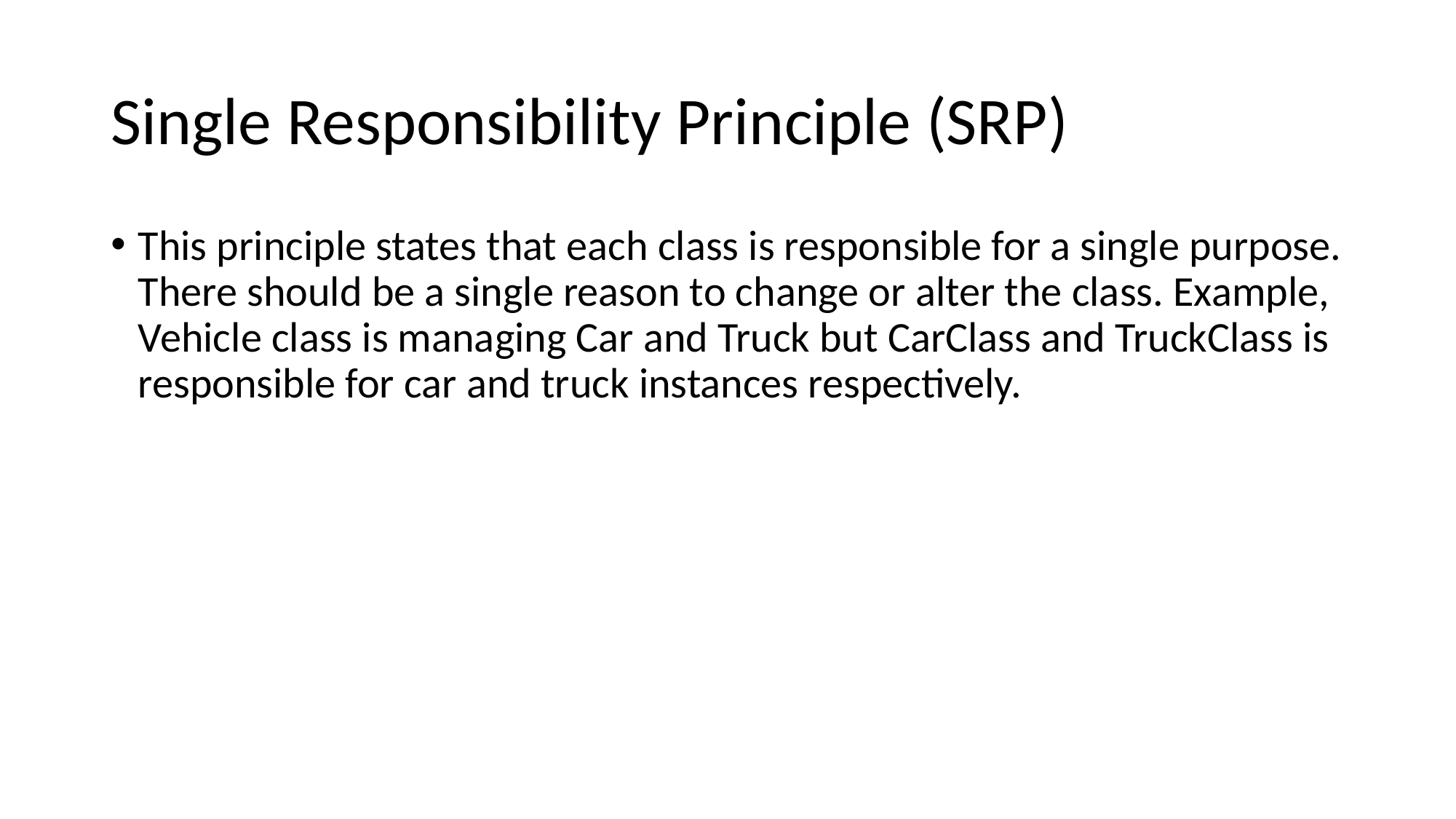

# Single Responsibility Principle (SRP)
This principle states that each class is responsible for a single purpose. There should be a single reason to change or alter the class. Example, Vehicle class is managing Car and Truck but CarClass and TruckClass is responsible for car and truck instances respectively.